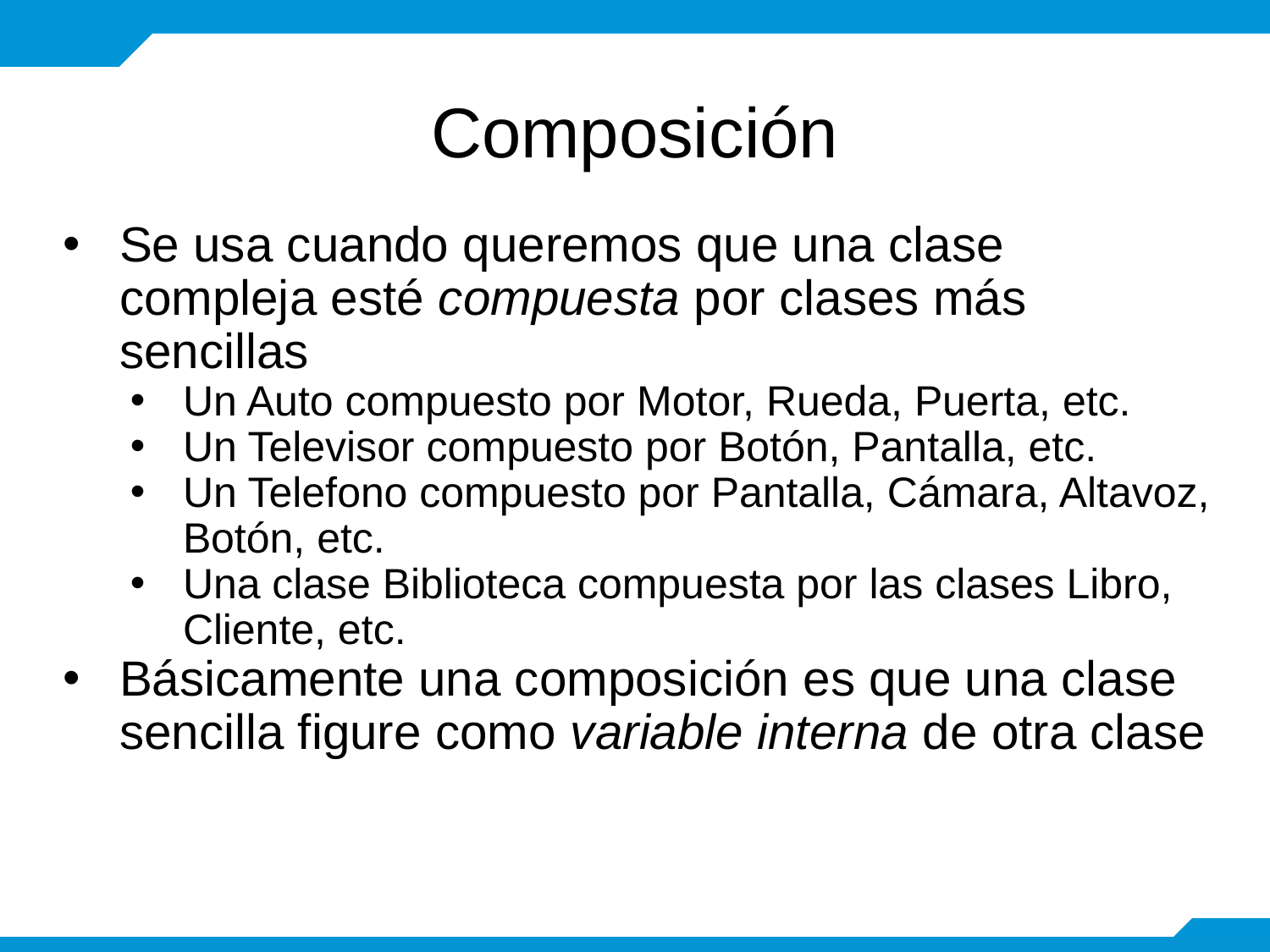

# Composición
Se usa cuando queremos que una clase compleja esté compuesta por clases más sencillas
Un Auto compuesto por Motor, Rueda, Puerta, etc.
Un Televisor compuesto por Botón, Pantalla, etc.
Un Telefono compuesto por Pantalla, Cámara, Altavoz, Botón, etc.
Una clase Biblioteca compuesta por las clases Libro, Cliente, etc.
Básicamente una composición es que una clase sencilla figure como variable interna de otra clase